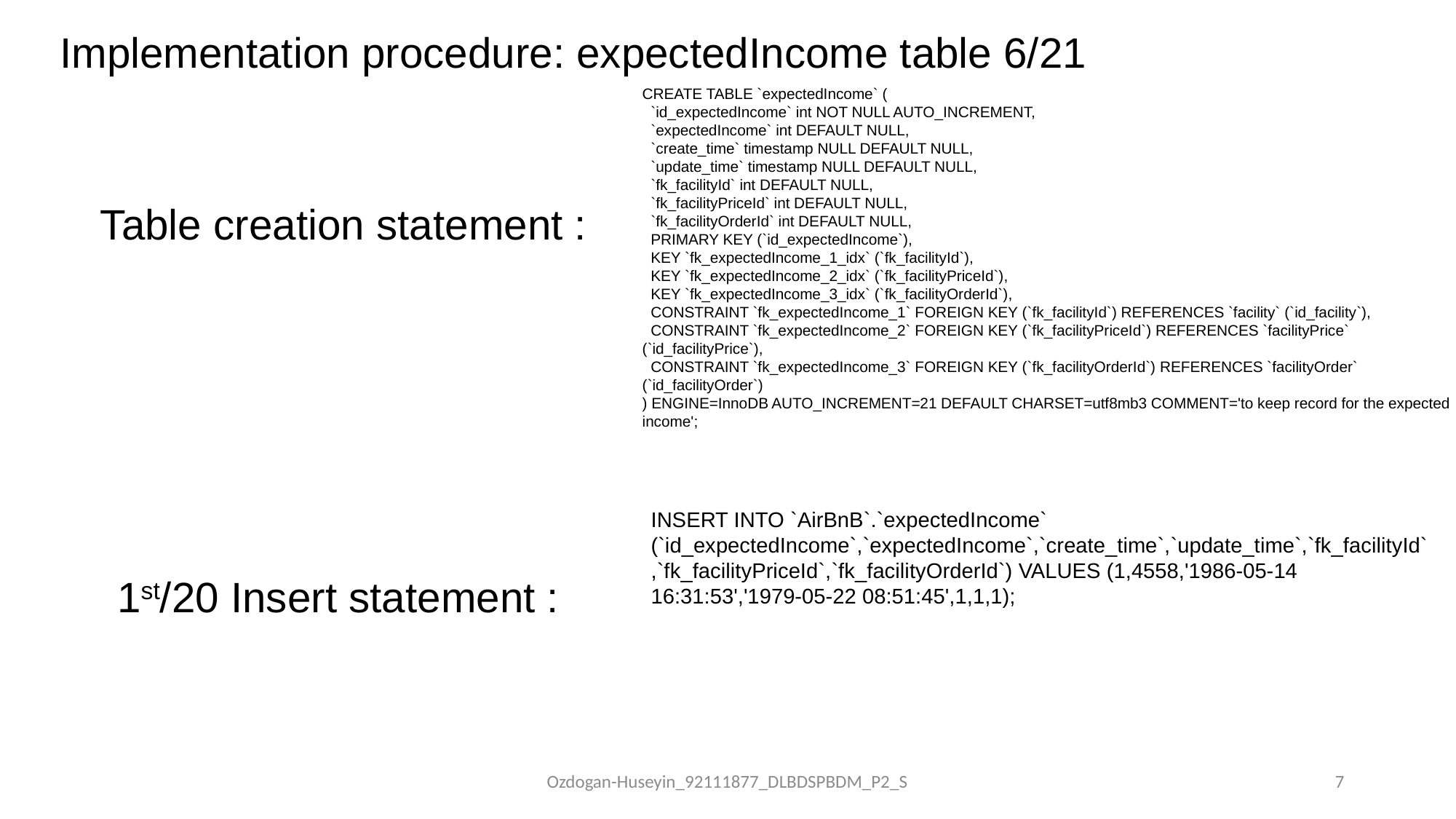

# Implementation procedure: expectedIncome table 6/21
CREATE TABLE `expectedIncome` (
  `id_expectedIncome` int NOT NULL AUTO_INCREMENT,
  `expectedIncome` int DEFAULT NULL,
  `create_time` timestamp NULL DEFAULT NULL,
  `update_time` timestamp NULL DEFAULT NULL,
  `fk_facilityId` int DEFAULT NULL,
  `fk_facilityPriceId` int DEFAULT NULL,
  `fk_facilityOrderId` int DEFAULT NULL,
  PRIMARY KEY (`id_expectedIncome`),
  KEY `fk_expectedIncome_1_idx` (`fk_facilityId`),
  KEY `fk_expectedIncome_2_idx` (`fk_facilityPriceId`),
  KEY `fk_expectedIncome_3_idx` (`fk_facilityOrderId`),
  CONSTRAINT `fk_expectedIncome_1` FOREIGN KEY (`fk_facilityId`) REFERENCES `facility` (`id_facility`),
  CONSTRAINT `fk_expectedIncome_2` FOREIGN KEY (`fk_facilityPriceId`) REFERENCES `facilityPrice` (`id_facilityPrice`),
  CONSTRAINT `fk_expectedIncome_3` FOREIGN KEY (`fk_facilityOrderId`) REFERENCES `facilityOrder` (`id_facilityOrder`)
) ENGINE=InnoDB AUTO_INCREMENT=21 DEFAULT CHARSET=utf8mb3 COMMENT='to keep record for the expected income';
Table creation statement :
INSERT INTO `AirBnB`.`expectedIncome` (`id_expectedIncome`,`expectedIncome`,`create_time`,`update_time`,`fk_facilityId`,`fk_facilityPriceId`,`fk_facilityOrderId`) VALUES (1,4558,'1986-05-14 16:31:53','1979-05-22 08:51:45',1,1,1);

1st/20 Insert statement :
Ozdogan-Huseyin_92111877_DLBDSPBDM_P2_S
7